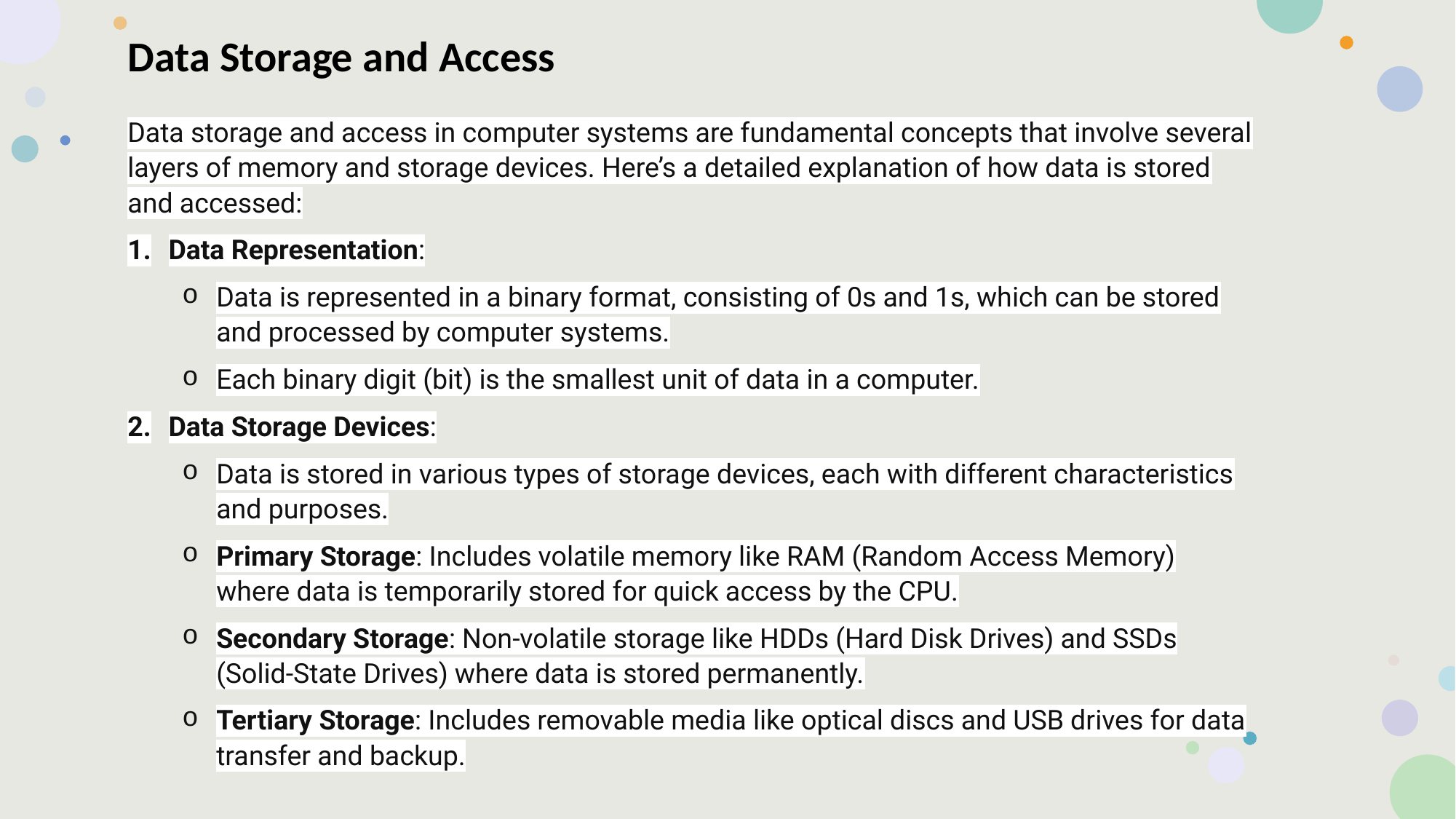

Data Storage and Access

Data storage and access in computer systems are fundamental concepts that involve several layers of memory and storage devices. Here’s a detailed explanation of how data is stored and accessed:
Data Representation:
Data is represented in a binary format, consisting of 0s and 1s, which can be stored and processed by computer systems.
Each binary digit (bit) is the smallest unit of data in a computer.
Data Storage Devices:
Data is stored in various types of storage devices, each with different characteristics and purposes.
Primary Storage: Includes volatile memory like RAM (Random Access Memory) where data is temporarily stored for quick access by the CPU.
Secondary Storage: Non-volatile storage like HDDs (Hard Disk Drives) and SSDs (Solid-State Drives) where data is stored permanently.
Tertiary Storage: Includes removable media like optical discs and USB drives for data transfer and backup.